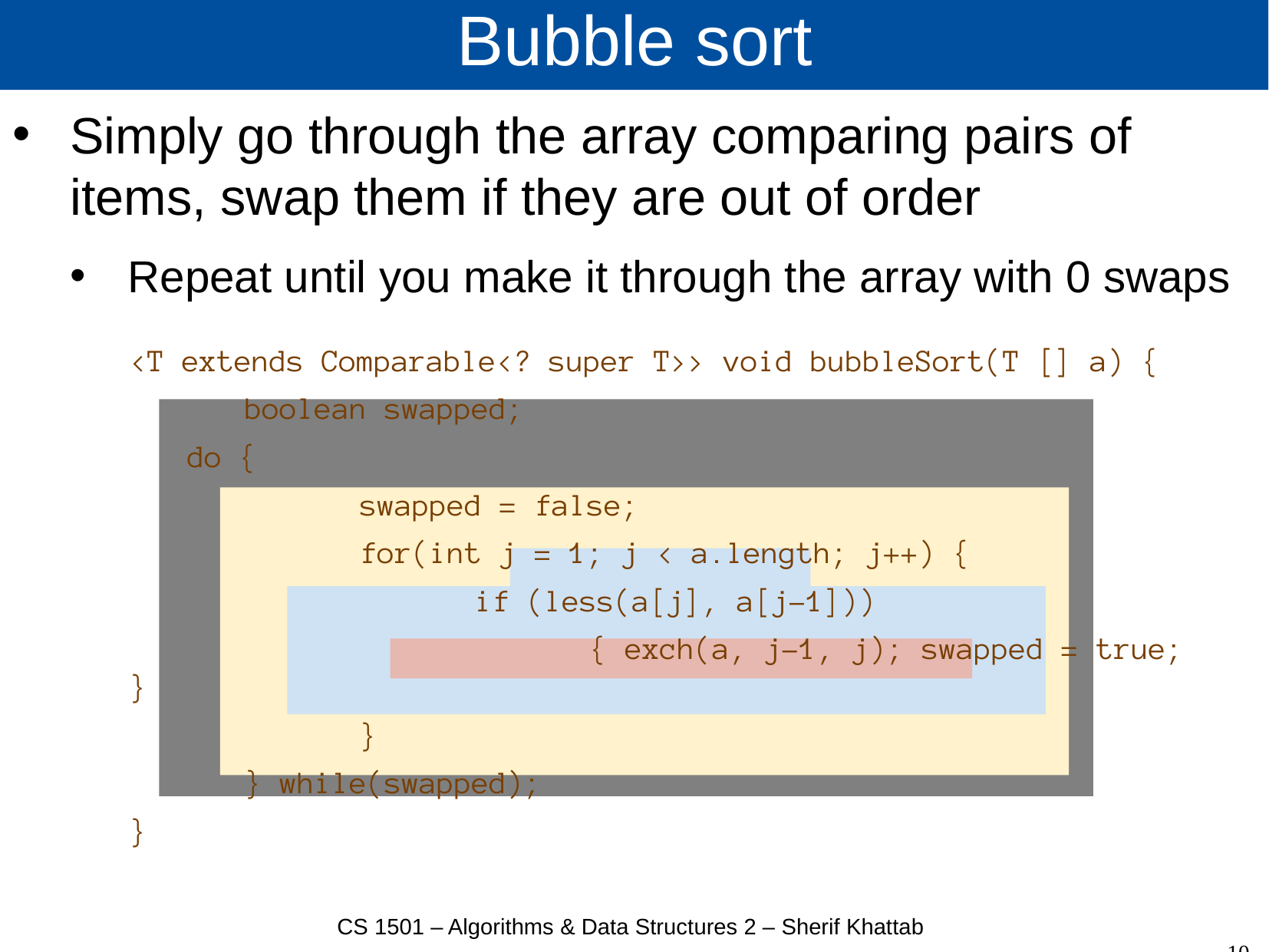

# Bubble sort
Simply go through the array comparing pairs of items, swap them if they are out of order
Repeat until you make it through the array with 0 swaps
<T extends Comparable<? super T>> void bubbleSort(T [] a) {
	boolean swapped;
do {
		swapped = false;
		for(int j = 1; j < a.length; j++) {
			if (less(a[j], a[j-1]))
				{ exch(a, j-1, j); swapped = true; }
		}
	} while(swapped);
}

CS 1501 – Algorithms & Data Structures 2 – Sherif Khattab
10